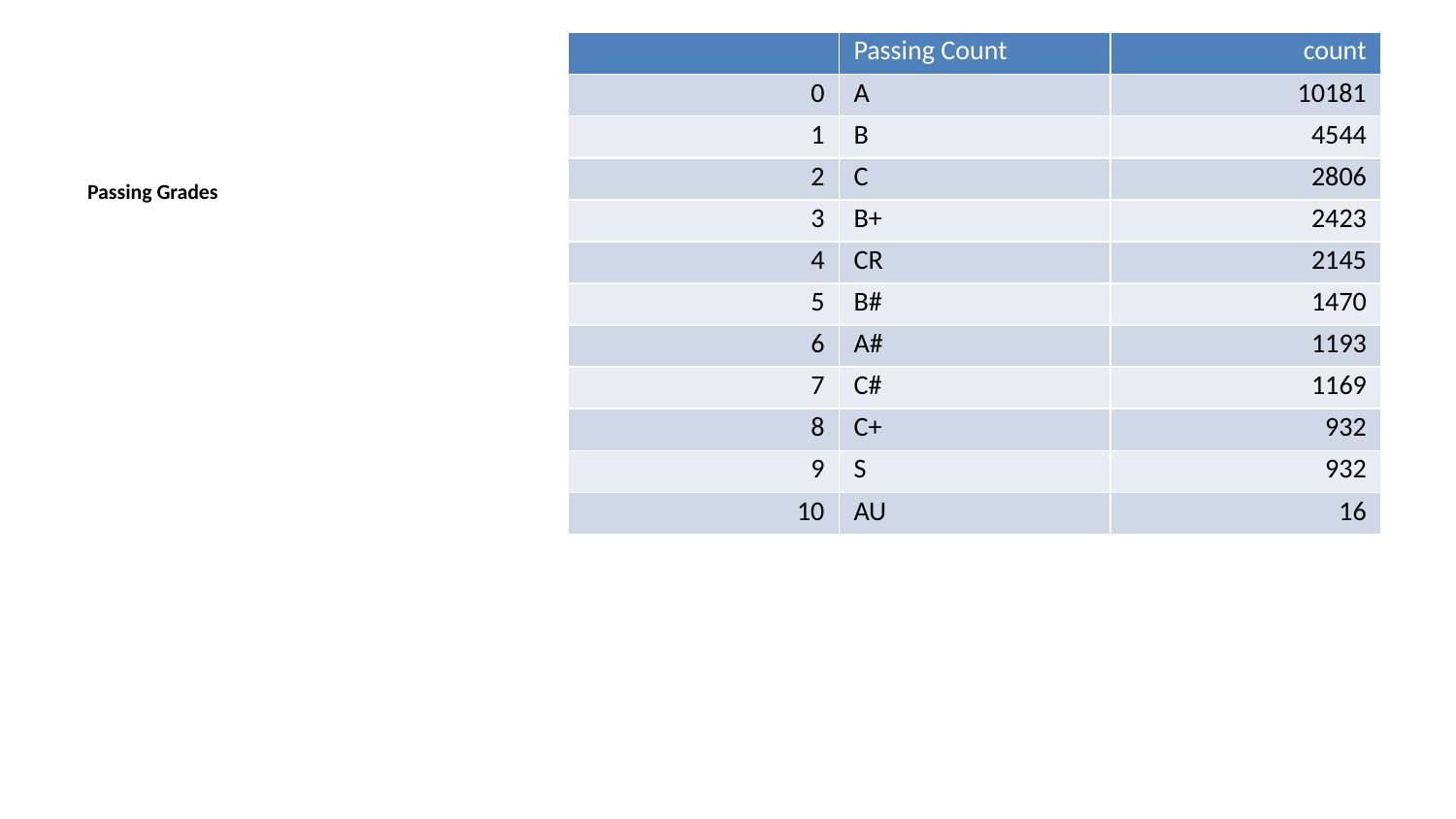

|  | Passing Count | count |
| --- | --- | --- |
| 0 | A | 10181 |
| 1 | B | 4544 |
| 2 | C | 2806 |
| 3 | B+ | 2423 |
| 4 | CR | 2145 |
| 5 | B# | 1470 |
| 6 | A# | 1193 |
| 7 | C# | 1169 |
| 8 | C+ | 932 |
| 9 | S | 932 |
| 10 | AU | 16 |
Passing Grades